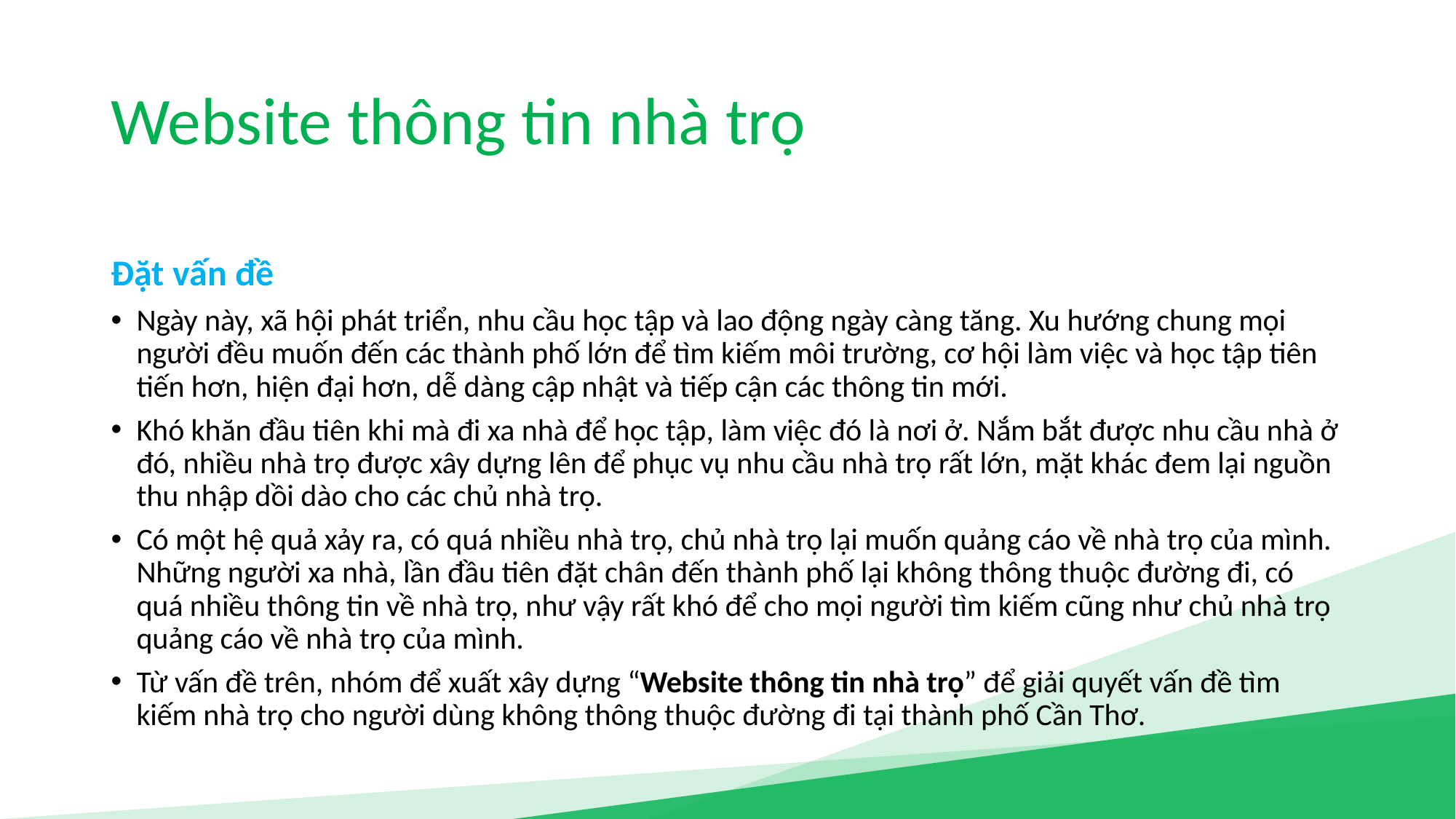

# Website thông tin nhà trọ
Đặt vấn đề
Ngày này, xã hội phát triển, nhu cầu học tập và lao động ngày càng tăng. Xu hướng chung mọi người đều muốn đến các thành phố lớn để tìm kiếm môi trường, cơ hội làm việc và học tập tiên tiến hơn, hiện đại hơn, dễ dàng cập nhật và tiếp cận các thông tin mới.
Khó khăn đầu tiên khi mà đi xa nhà để học tập, làm việc đó là nơi ở. Nắm bắt được nhu cầu nhà ở đó, nhiều nhà trọ được xây dựng lên để phục vụ nhu cầu nhà trọ rất lớn, mặt khác đem lại nguồn thu nhập dồi dào cho các chủ nhà trọ.
Có một hệ quả xảy ra, có quá nhiều nhà trọ, chủ nhà trọ lại muốn quảng cáo về nhà trọ của mình. Những người xa nhà, lần đầu tiên đặt chân đến thành phố lại không thông thuộc đường đi, có quá nhiều thông tin về nhà trọ, như vậy rất khó để cho mọi người tìm kiếm cũng như chủ nhà trọ quảng cáo về nhà trọ của mình.
Từ vấn đề trên, nhóm để xuất xây dựng “Website thông tin nhà trọ” để giải quyết vấn đề tìm kiếm nhà trọ cho người dùng không thông thuộc đường đi tại thành phố Cần Thơ.